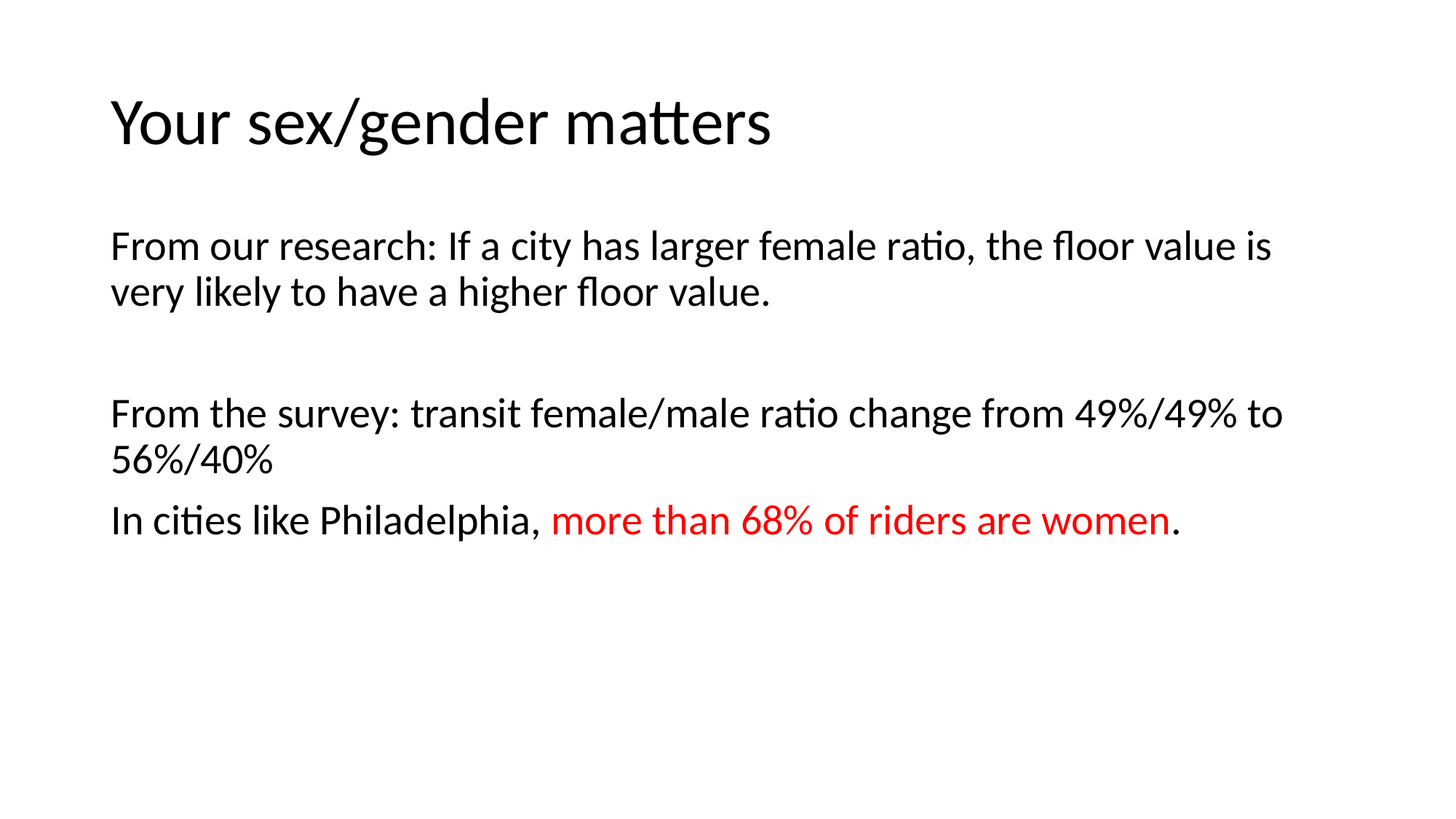

# Your sex/gender matters
From our research: If a city has larger female ratio, the floor value is  very likely to have a higher floor value.

From the survey: transit female/male ratio change from 49%/49% to 56%/40%
In cities like Philadelphia, more than 68% of riders are women.